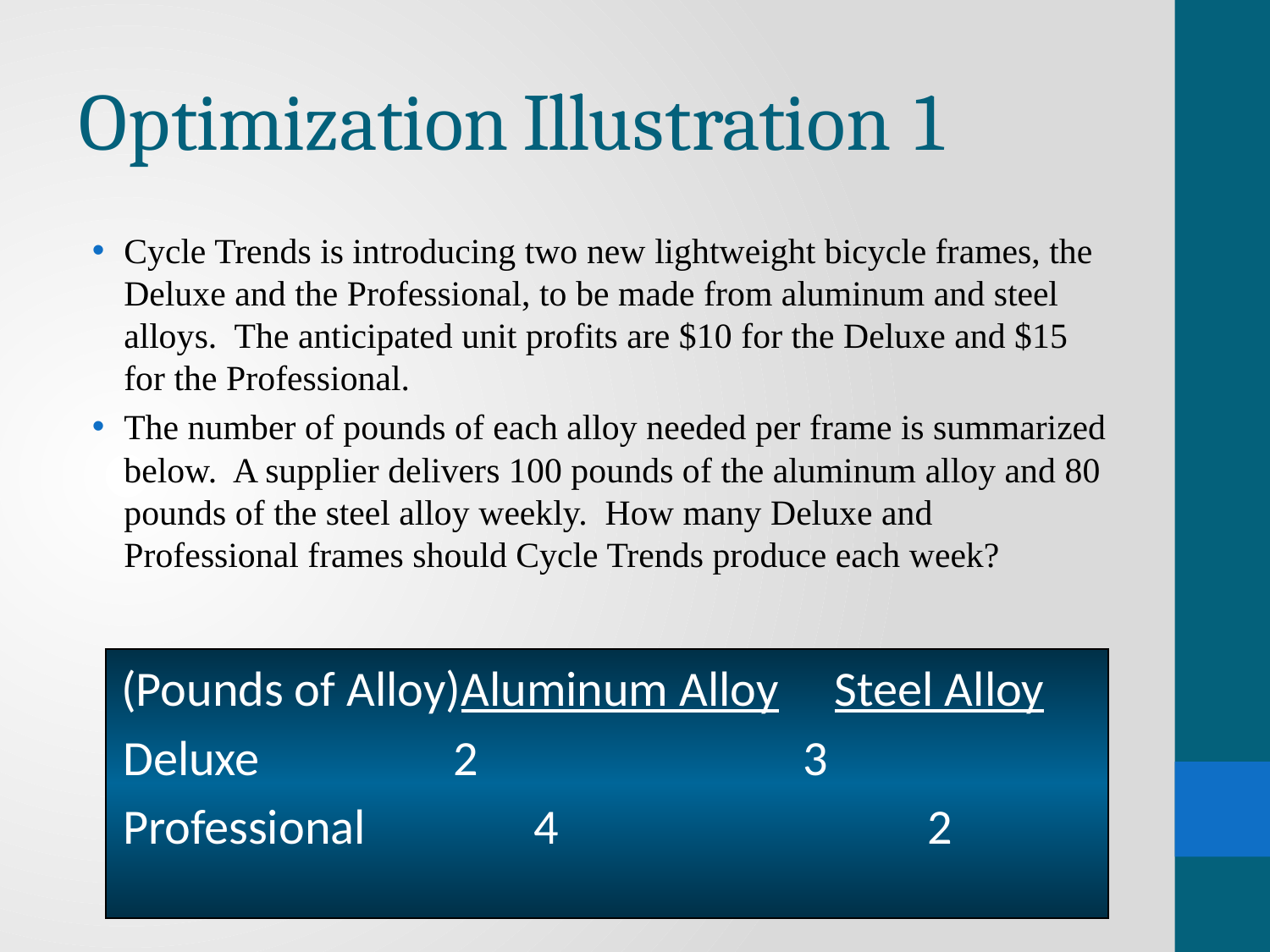

# Optimization Illustration 1
Cycle Trends is introducing two new lightweight bicycle frames, the Deluxe and the Professional, to be made from aluminum and steel alloys.  The anticipated unit profits are $10 for the Deluxe and $15 for the Professional.
The number of pounds of each alloy needed per frame is summarized below.  A supplier delivers 100 pounds of the aluminum alloy and 80 pounds of the steel alloy weekly.  How many Deluxe and Professional frames should Cycle Trends produce each week?

	  (Pounds of Alloy)Aluminum Alloy     Steel Alloy
     Deluxe        	         2                             3
     Professional               4       	       	      2